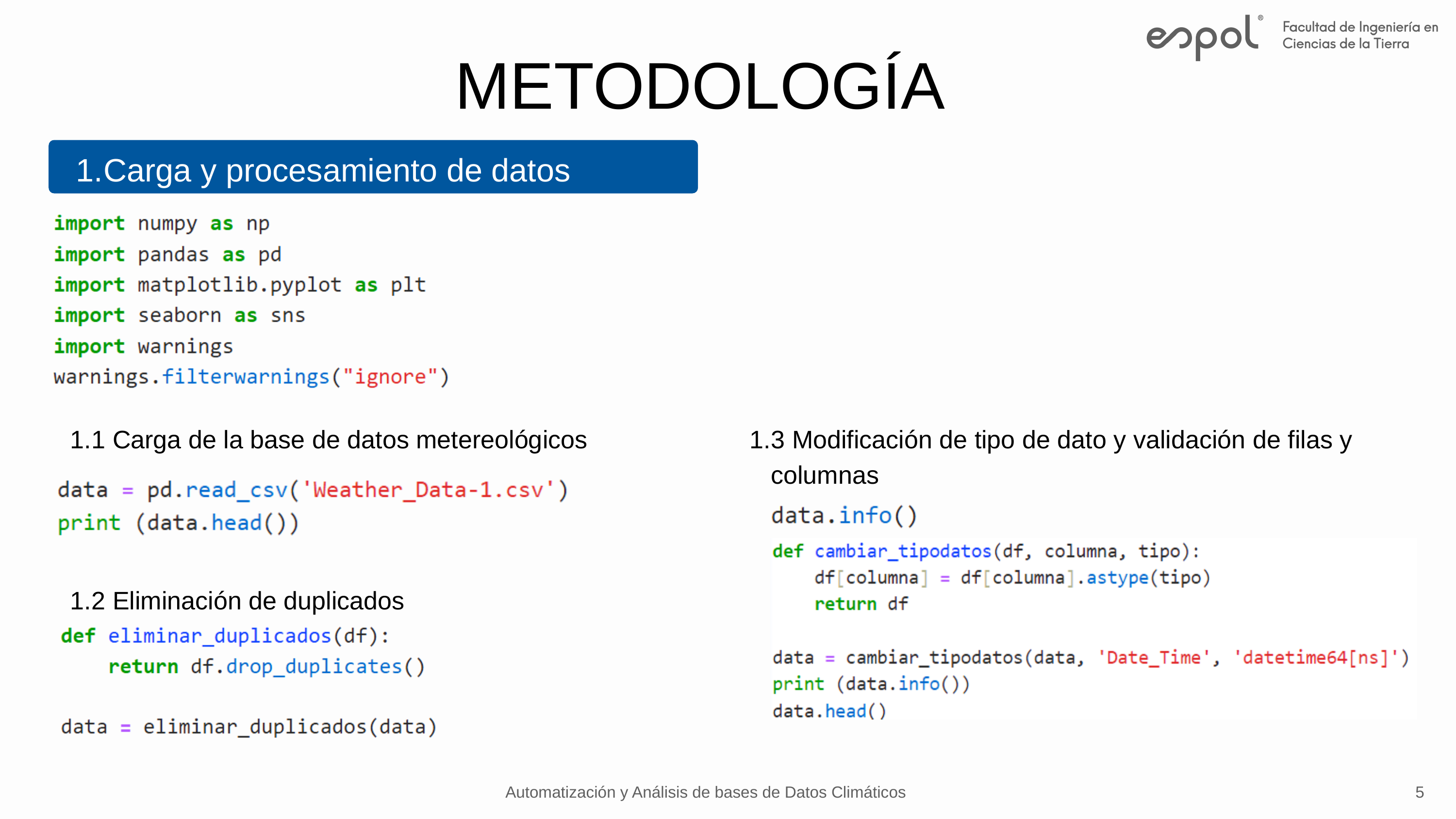

METODOLOGÍA

Carga y procesamiento de datos

1 Carga de la base de datos metereológicos

3 Modificación de tipo de dato y validación de filas y columnas

2 Eliminación de duplicados

Automatización y Análisis de bases de Datos Climáticos
5